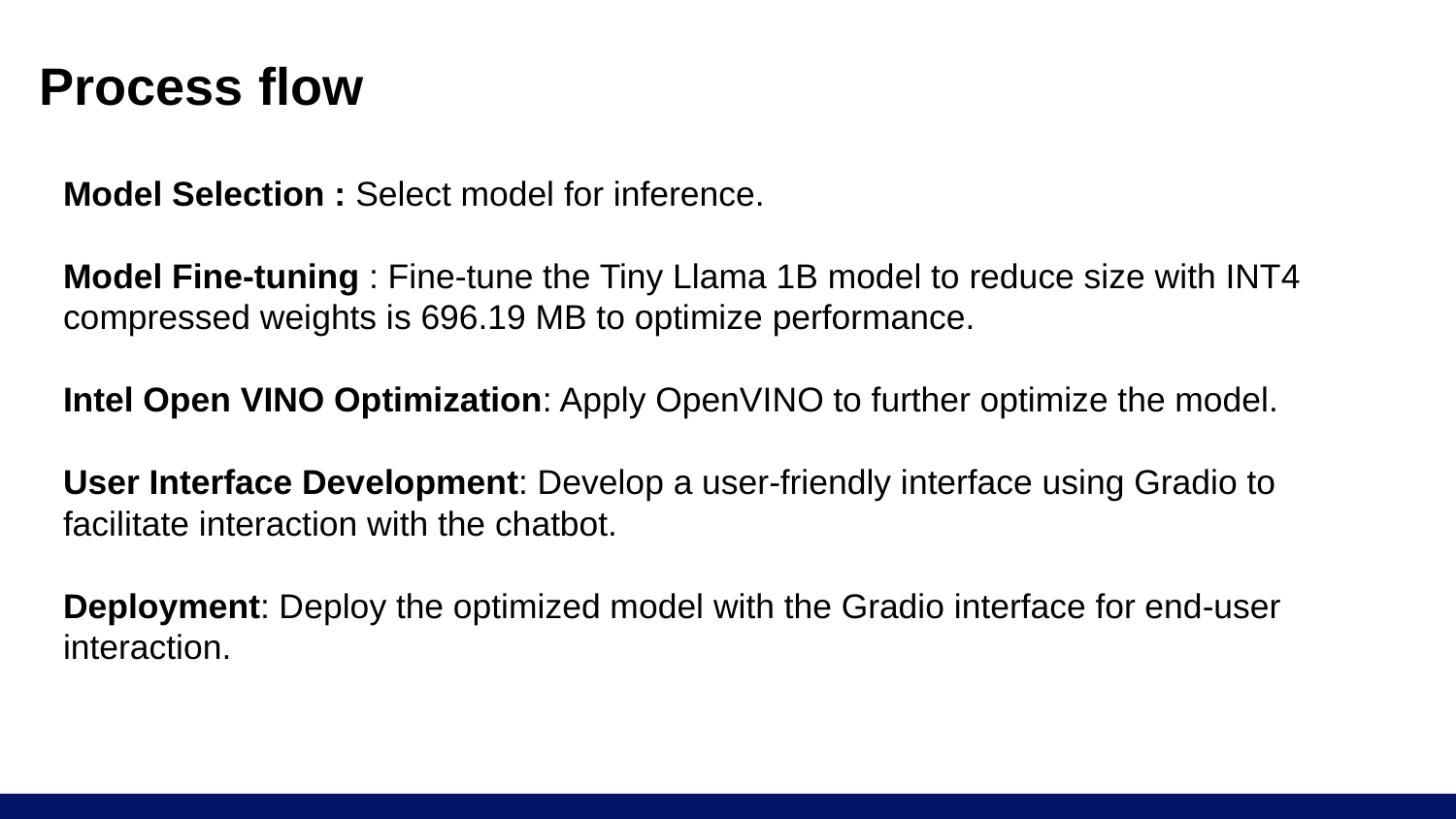

# Process flow
Model Selection : Select model for inference.

Model Fine-tuning : Fine-tune the Tiny Llama 1B model to reduce size with INT4 compressed weights is 696.19 MB to optimize performance.

Intel Open VINO Optimization: Apply OpenVINO to further optimize the model.

User Interface Development: Develop a user-friendly interface using Gradio to facilitate interaction with the chatbot.

Deployment: Deploy the optimized model with the Gradio interface for end-user interaction.